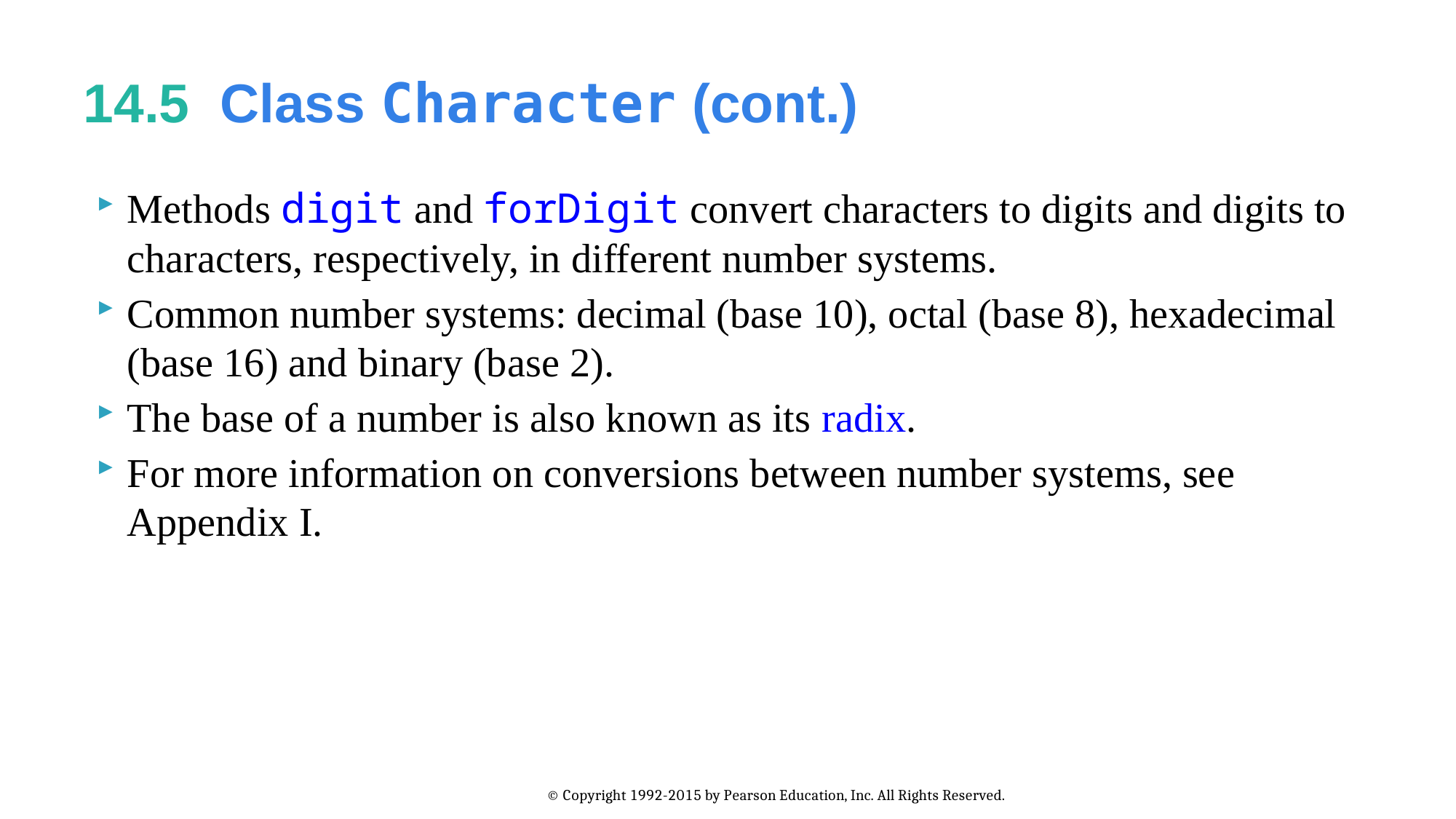

# 14.5  Class Character (cont.)
Methods digit and forDigit convert characters to digits and digits to characters, respectively, in different number systems.
Common number systems: decimal (base 10), octal (base 8), hexadecimal (base 16) and binary (base 2).
The base of a number is also known as its radix.
For more information on conversions between number systems, see Appendix I.
© Copyright 1992-2015 by Pearson Education, Inc. All Rights Reserved.